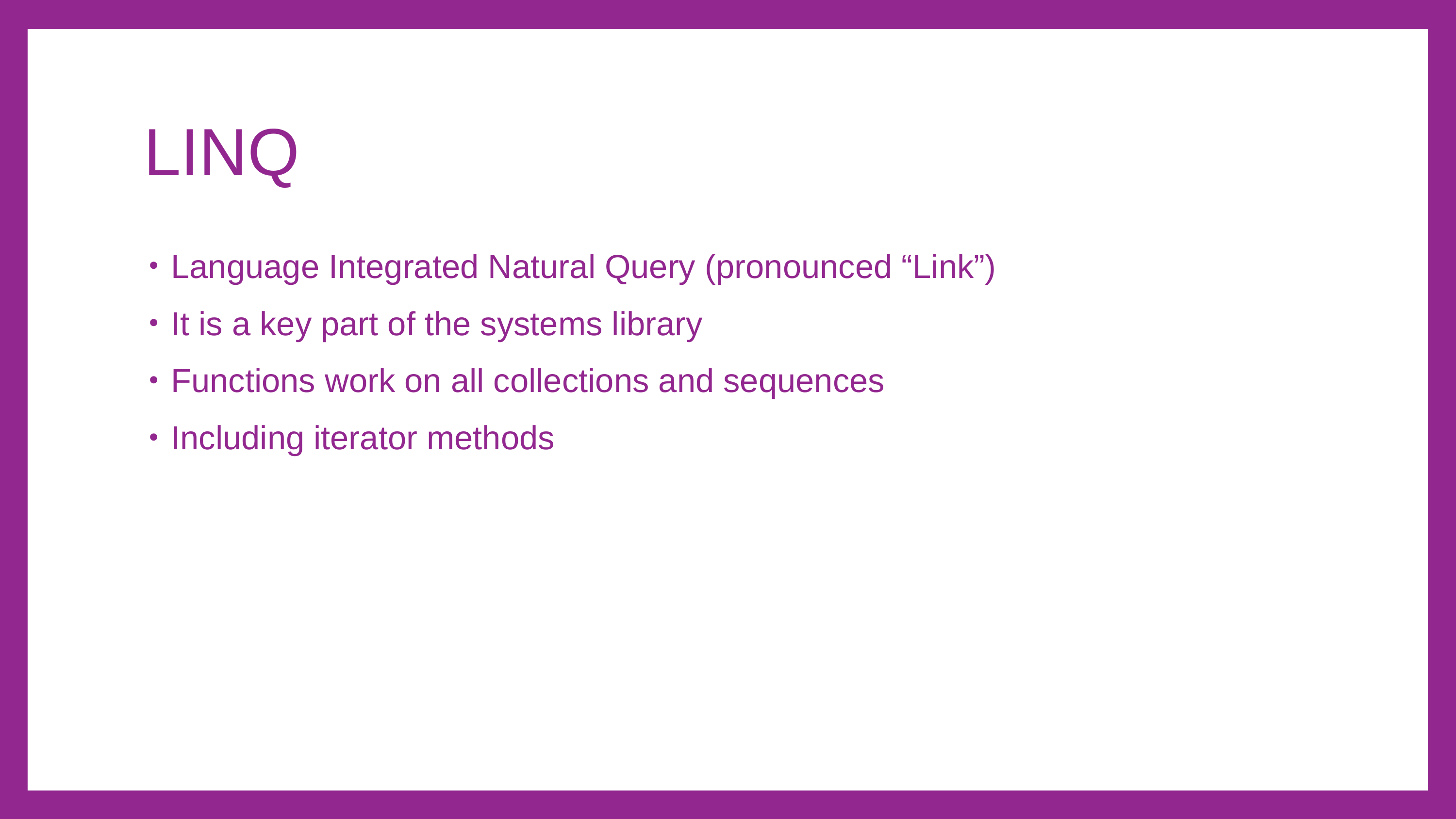

# LINQ
Language Integrated Natural Query (pronounced “Link”)
It is a key part of the systems library
Functions work on all collections and sequences
Including iterator methods